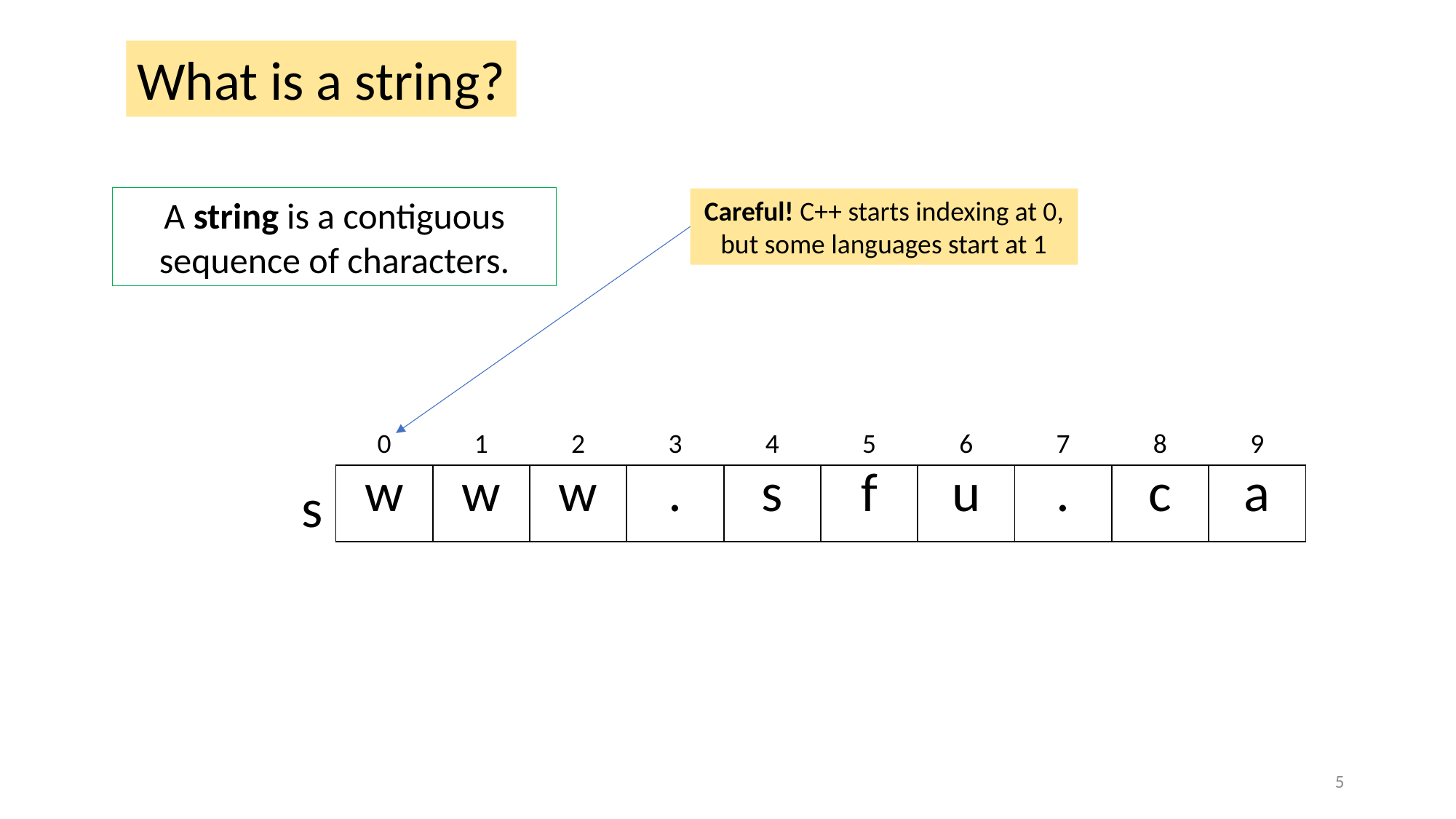

What is a string?
A string is a contiguous sequence of characters.
Careful! C++ starts indexing at 0, but some languages start at 1
| 0 | 1 | 2 | 3 | 4 | 5 | 6 | 7 | 8 | 9 |
| --- | --- | --- | --- | --- | --- | --- | --- | --- | --- |
| w | w | w | . | s | f | u | . | c | a |
s
5